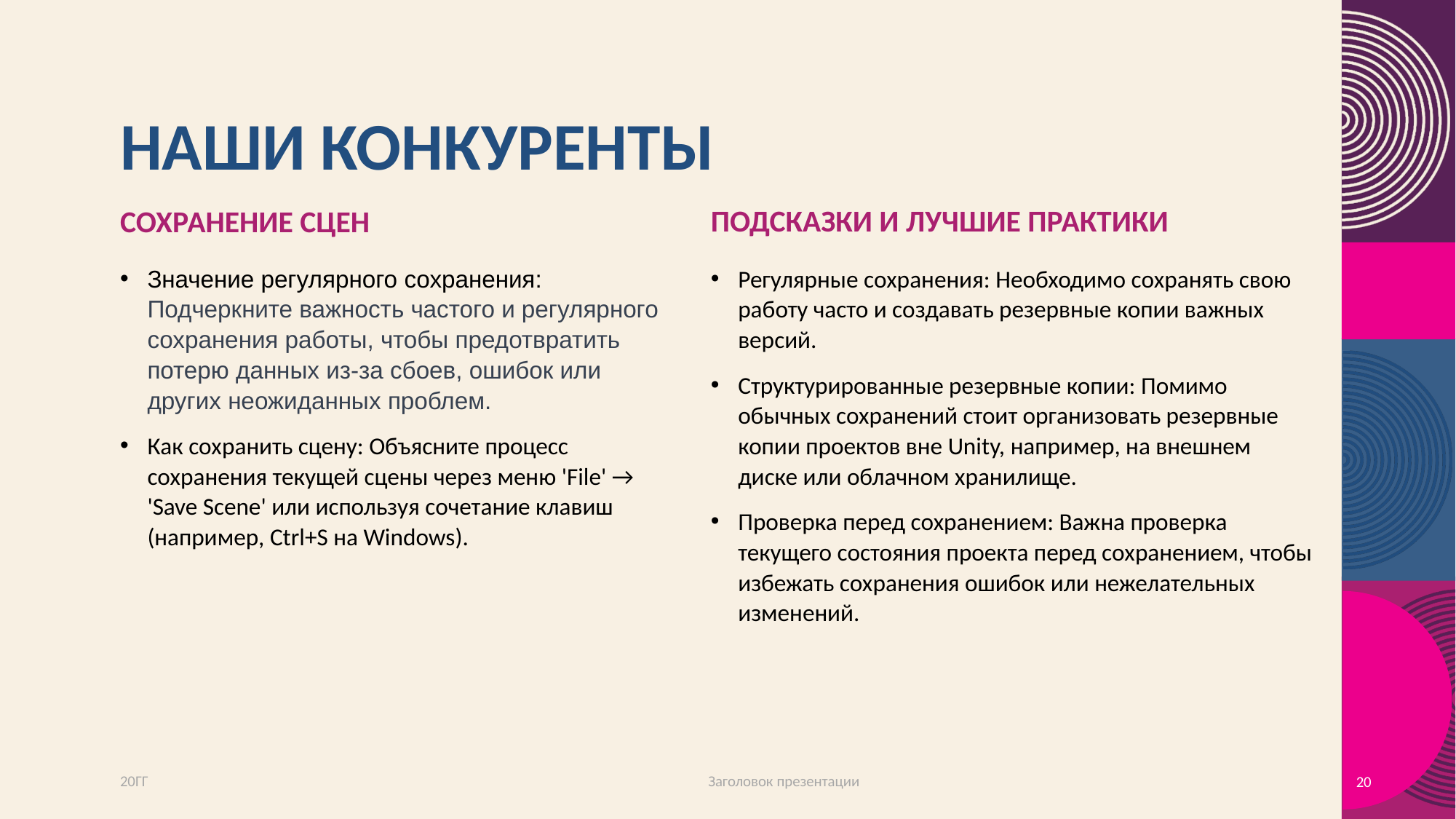

# НАШИ КОНКУРЕНТЫ
Подсказки и лучшие практики
Сохранение сцен
Регулярные сохранения: Необходимо сохранять свою работу часто и создавать резервные копии важных версий.
Структурированные резервные копии: Помимо обычных сохранений стоит организовать резервные копии проектов вне Unity, например, на внешнем диске или облачном хранилище.
Проверка перед сохранением: Важна проверка текущего состояния проекта перед сохранением, чтобы избежать сохранения ошибок или нежелательных изменений.
Значение регулярного сохранения: Подчеркните важность частого и регулярного сохранения работы, чтобы предотвратить потерю данных из-за сбоев, ошибок или других неожиданных проблем.
Как сохранить сцену: Объясните процесс сохранения текущей сцены через меню 'File' → 'Save Scene' или используя сочетание клавиш (например, Ctrl+S на Windows).
Заголовок презентации
20ГГ
20